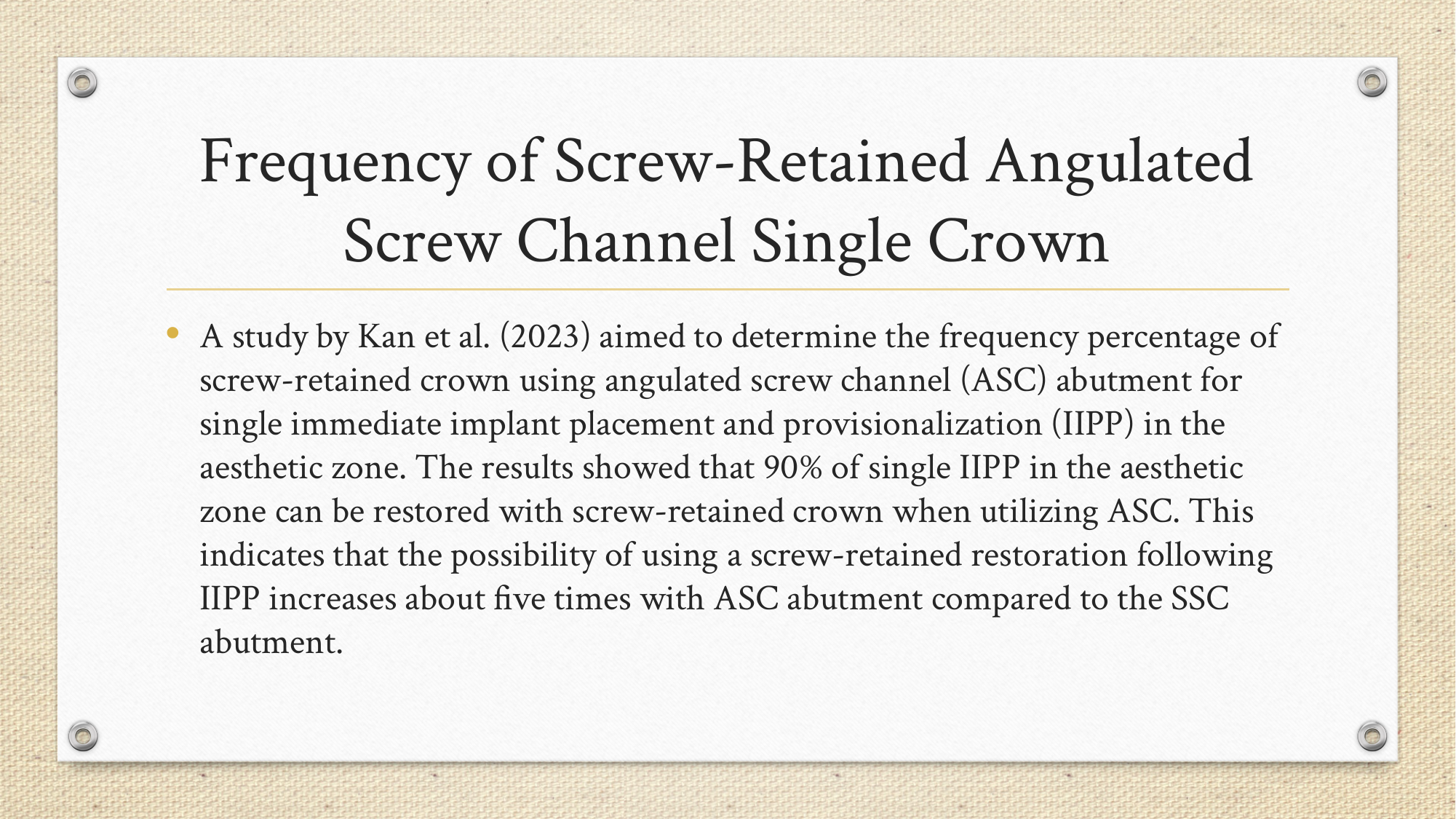

# Frequency of Screw-Retained Angulated Screw Channel Single Crown
A study by Kan et al. (2023) aimed to determine the frequency percentage of screw-retained crown using angulated screw channel (ASC) abutment for single immediate implant placement and provisionalization (IIPP) in the aesthetic zone. The results showed that 90% of single IIPP in the aesthetic zone can be restored with screw-retained crown when utilizing ASC. This indicates that the possibility of using a screw-retained restoration following IIPP increases about five times with ASC abutment compared to the SSC abutment.